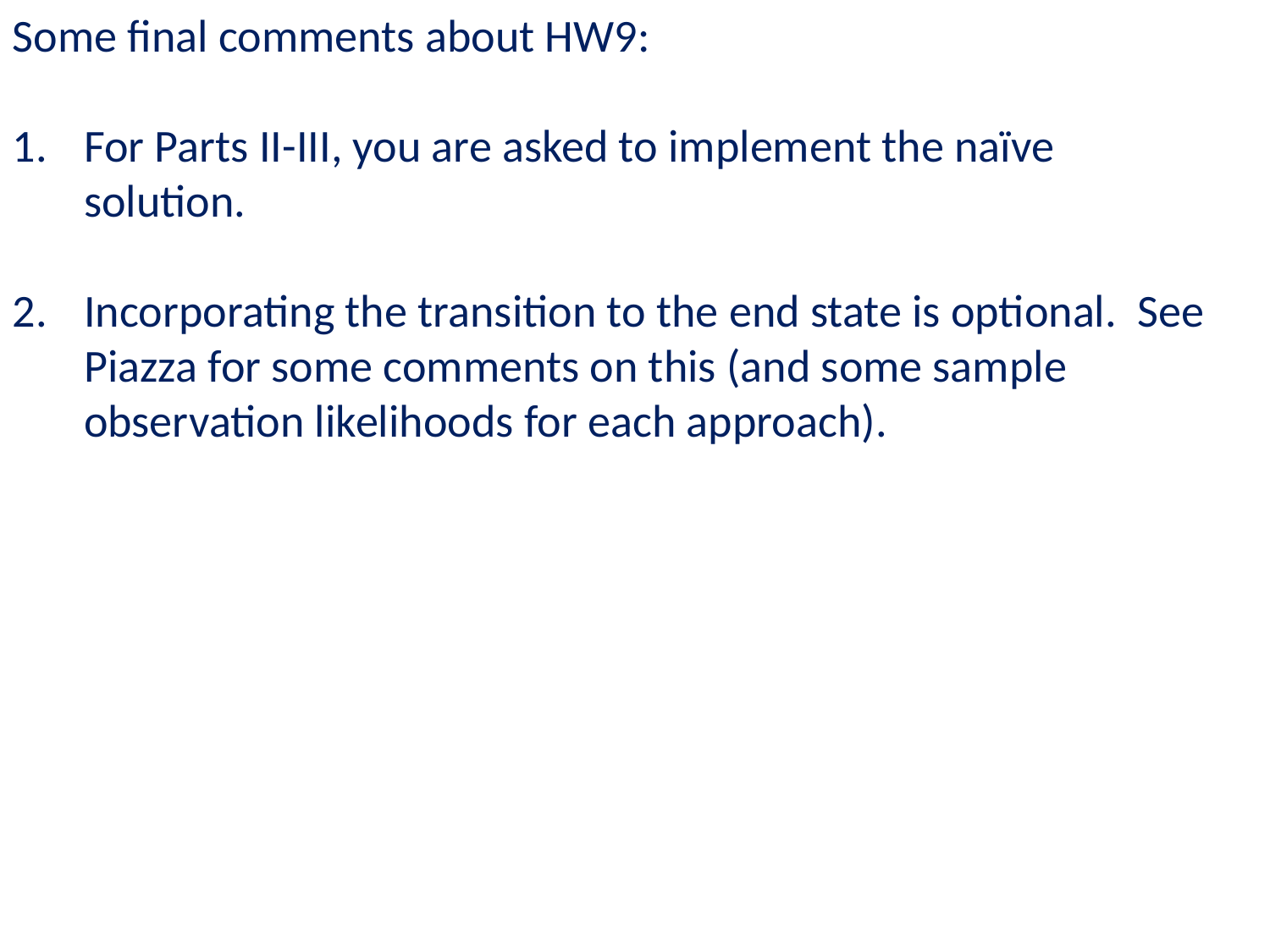

Some final comments about HW9:

For Parts II-III, you are asked to implement the naïve solution.

Incorporating the transition to the end state is optional.  See Piazza for some comments on this (and some sample observation likelihoods for each approach).